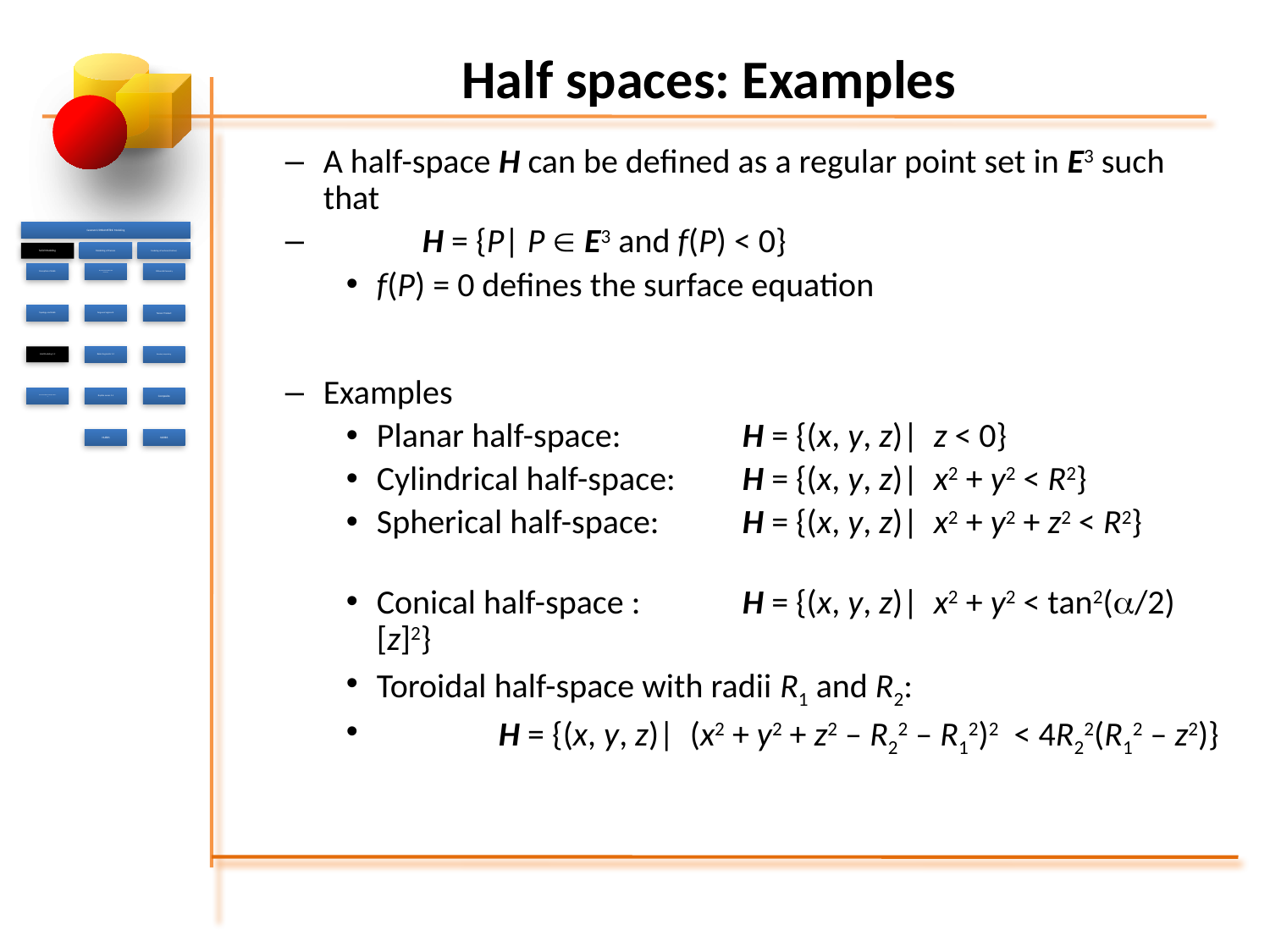

# Half spaces: Examples
A half-space H can be defined as a regular point set in E3 such that
             H = {P| P ∈ E3 and f(P) < 0}
f(P) = 0 defines the surface equation

Examples
Planar half-space:	H = {(x, y, z)|  z < 0}
Cylindrical half-space: 	H = {(x, y, z)|  x2 + y2 < R2}
Spherical half-space: 	H = {(x, y, z)|  x2 + y2 + z2 < R2}
Conical half-space : 	H = {(x, y, z)|  x2 + y2 < tan2(α/2)[z]2}
Toroidal half-space with radii R1 and R2:
	H = {(x, y, z)|  (x2 + y2 + z2 – R22 – R12)2  < 4R22(R12 – z2)}
Geometric/PARAMETRIC Modeling
Solid Modeling
Perception of Solids
Modeling of Curves
Modeling of Surfaces (Patches)
Topology and Solids
Solid Modeling 1-2
Transformations and Projections 1-2
Representation, Differential Geometry
Ferguson Segments
Bezier Segments 1-2
B-spline curves 1-5
NURBS
Differential Geometry
Tensor Product
Boundary Interpolating
Composite
NURBS